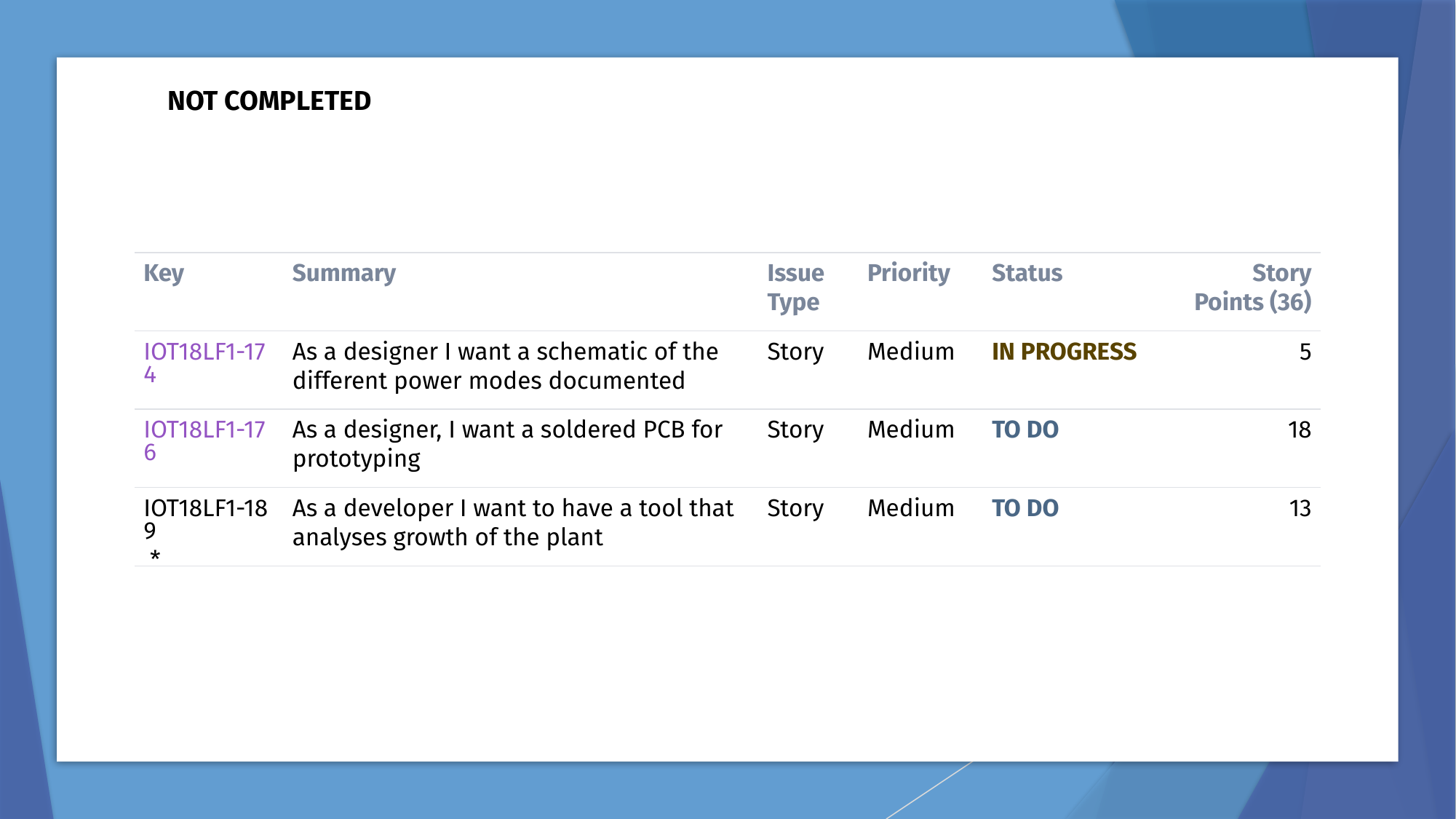

NOT COMPLETED
| Key | Summary | Issue Type | Priority | Status | Story Points (36) |
| --- | --- | --- | --- | --- | --- |
| IOT18LF1-174 | As a designer I want a schematic of the different power modes documented | Story | Medium | IN PROGRESS | 5 |
| IOT18LF1-176 | As a designer, I want a soldered PCB for prototyping | Story | Medium | TO DO | 18 |
| IOT18LF1-189 \* | As a developer I want to have a tool that analyses growth of the plant | Story | Medium | TO DO | 13 |